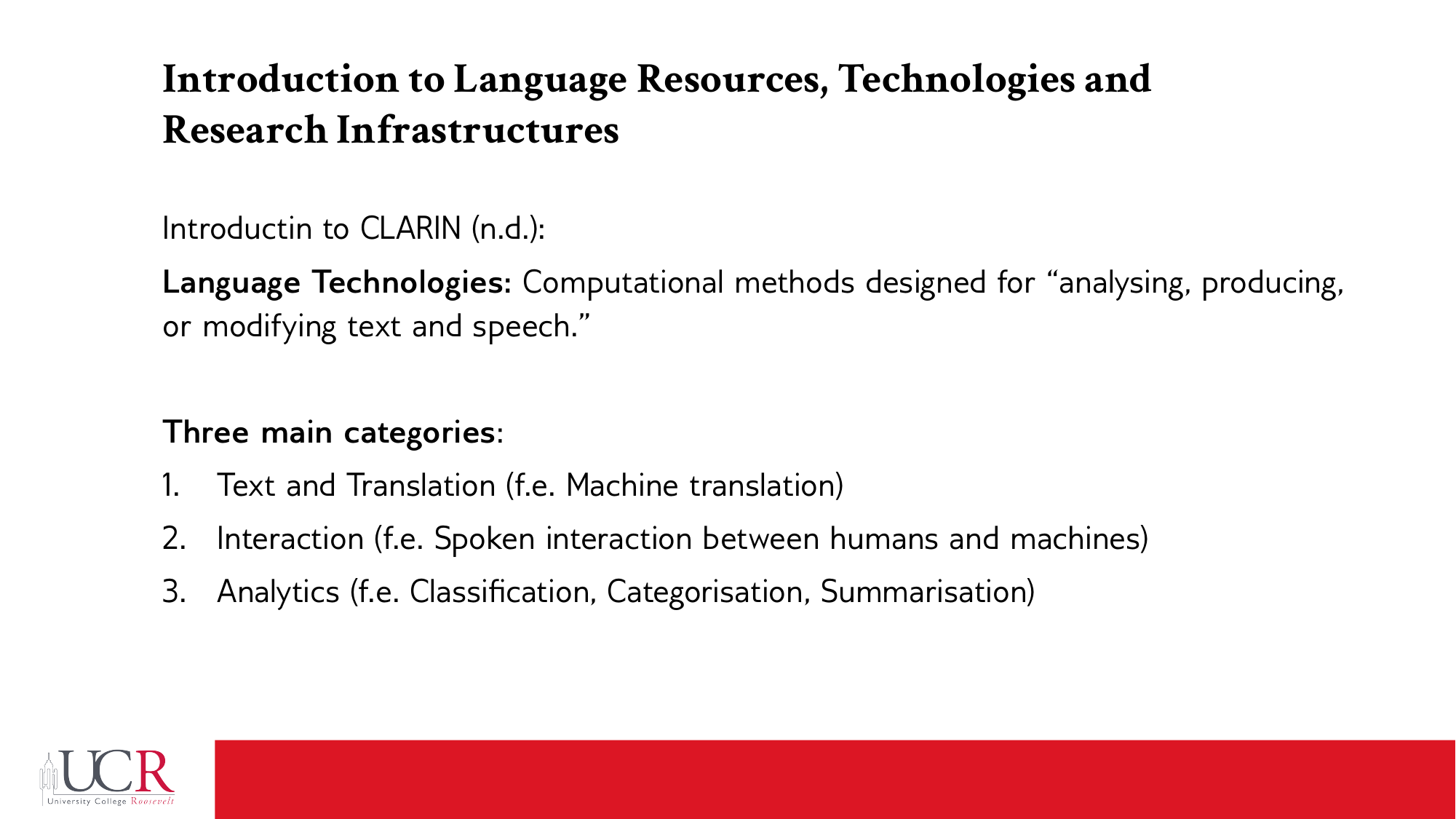

# Introduction to Language Resources, Technologies and Research Infrastructures
Introductin to CLARIN (n.d.):
Language Technologies: Computational methods designed for “analysing, producing, or modifying text and speech.”

Three main categories:
Text and Translation (f.e. Machine translation)
Interaction (f.e. Spoken interaction between humans and machines)
Analytics (f.e. Classification, Categorisation, Summarisation)